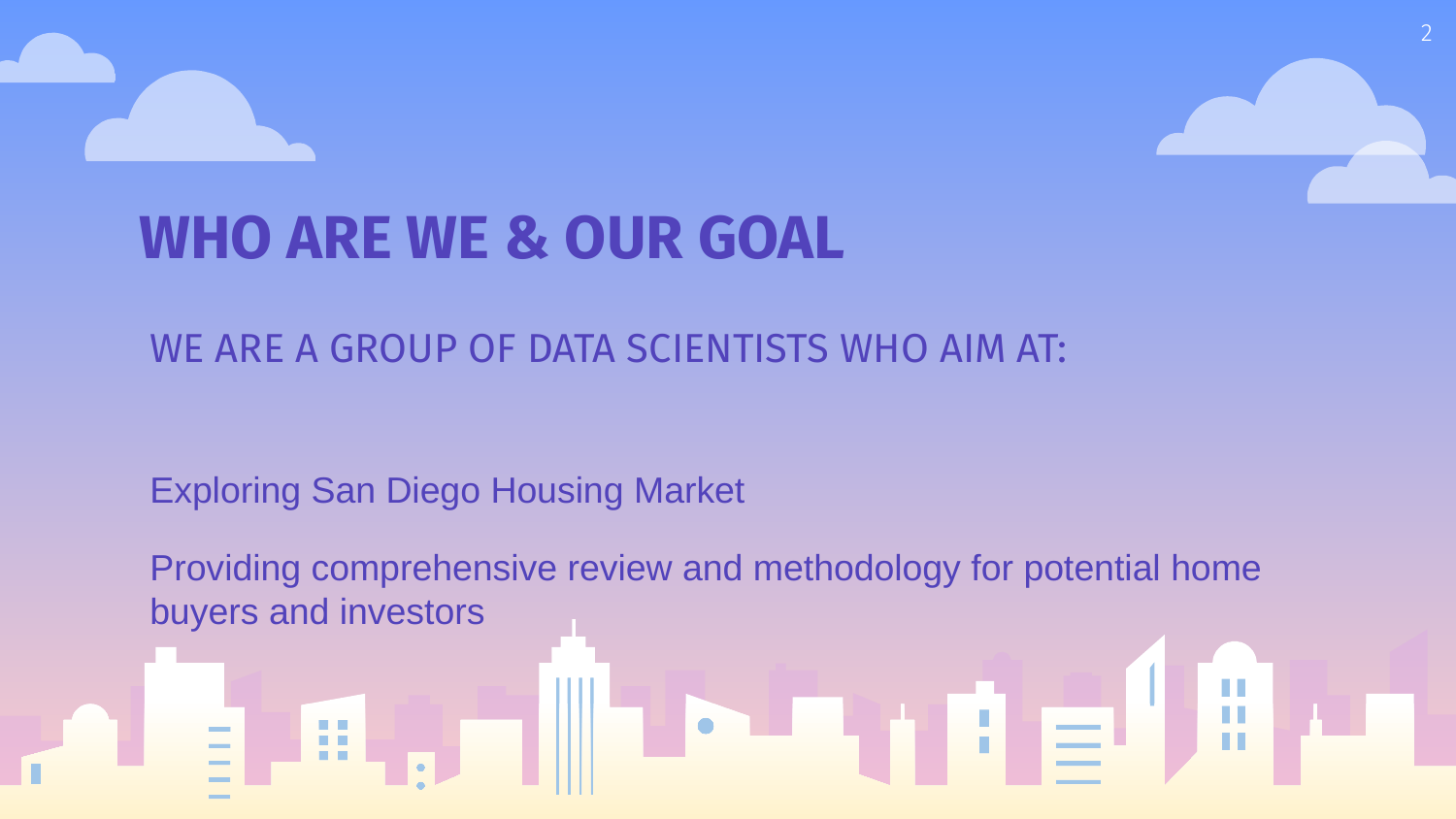

2
WHO ARE WE & OUR GOAL
WE ARE A GROUP OF DATA SCIENTISTS WHO AIM AT:

Exploring San Diego Housing Market

Providing comprehensive review and methodology for potential home buyers and investors